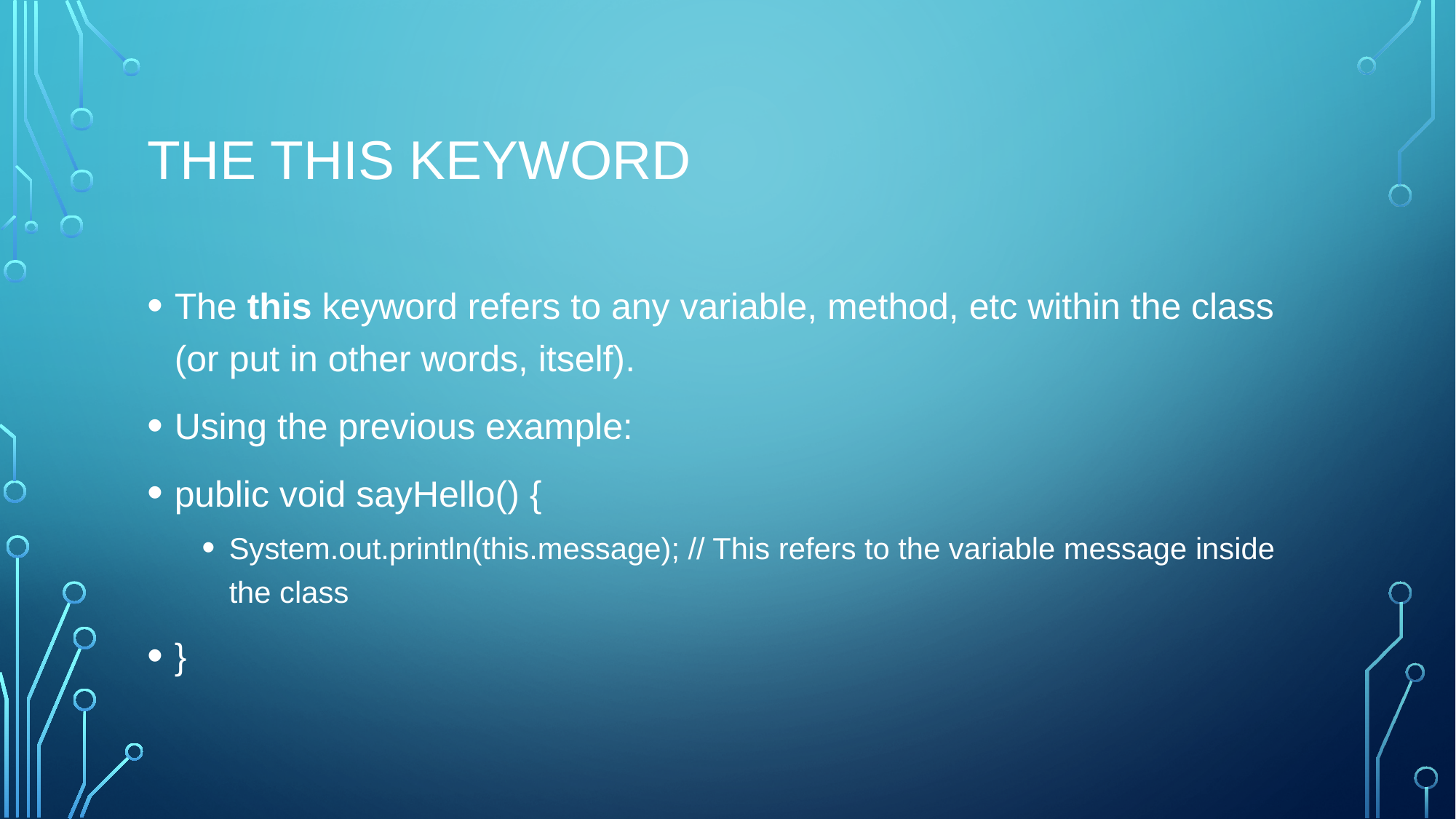

# The this Keyword
The this keyword refers to any variable, method, etc within the class (or put in other words, itself).
Using the previous example:
public void sayHello() {
System.out.println(this.message); // This refers to the variable message inside the class
}